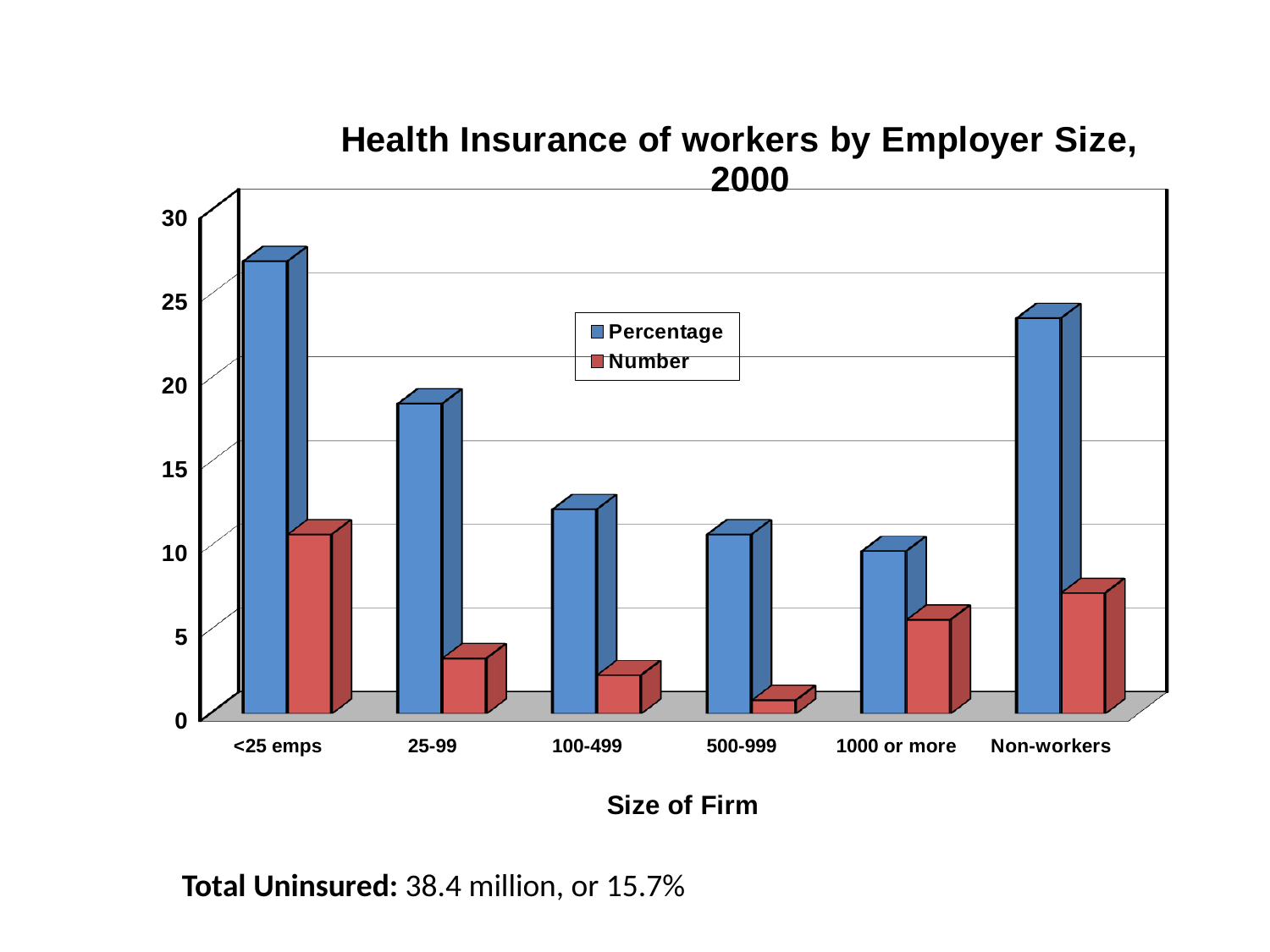

[unsupported chart]

Total Uninsured: 38.4 million, or 15.7%